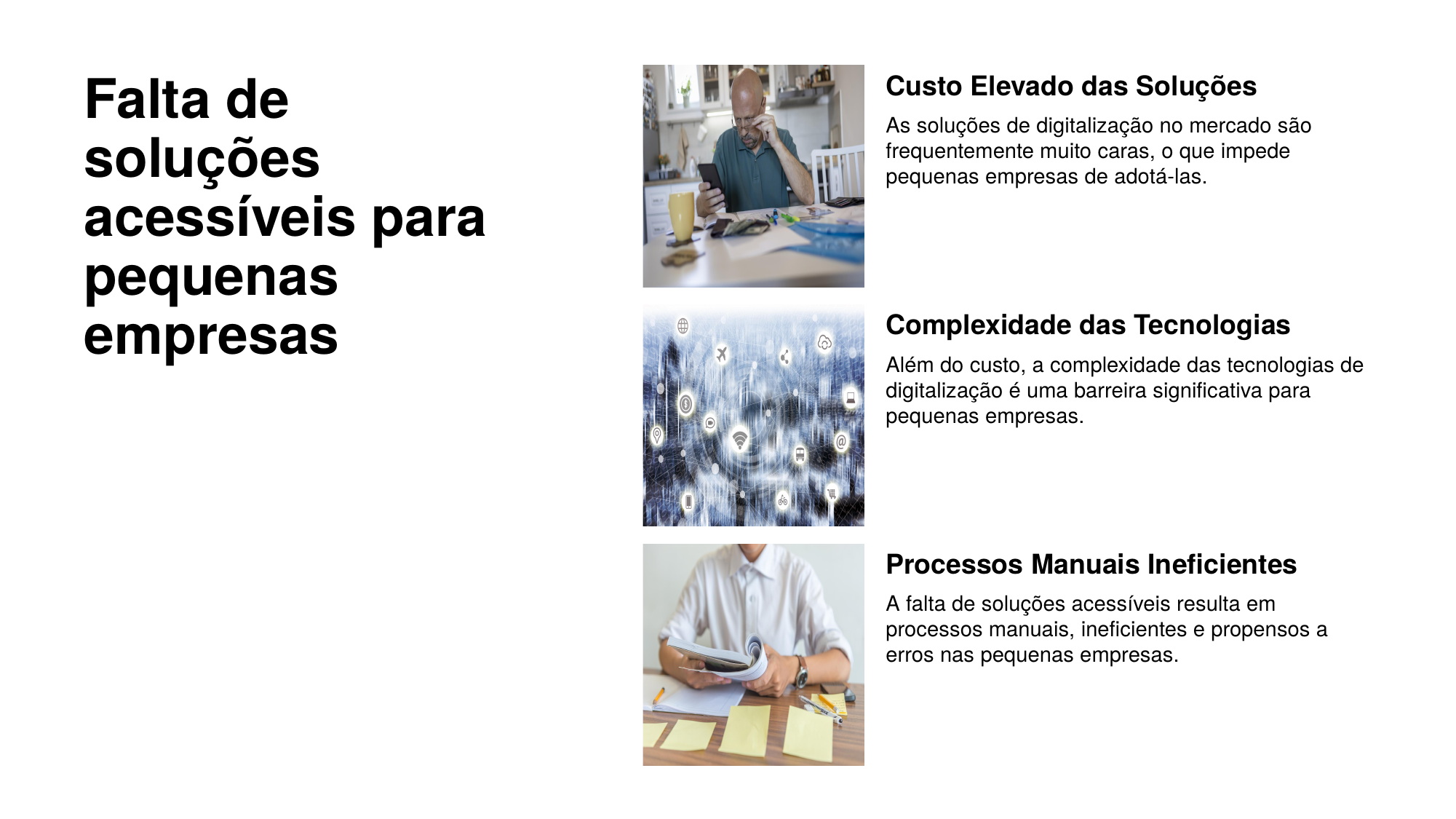

# Falta de soluções acessíveis para pequenas empresas
Custo Elevado das Soluções
As soluções de digitalização no mercado são frequentemente muito caras, o que impede pequenas empresas de adotá-las.
Complexidade das Tecnologias
Além do custo, a complexidade das tecnologias de digitalização é uma barreira significativa para pequenas empresas.
Processos Manuais Ineficientes
A falta de soluções acessíveis resulta em processos manuais, ineficientes e propensos a erros nas pequenas empresas.